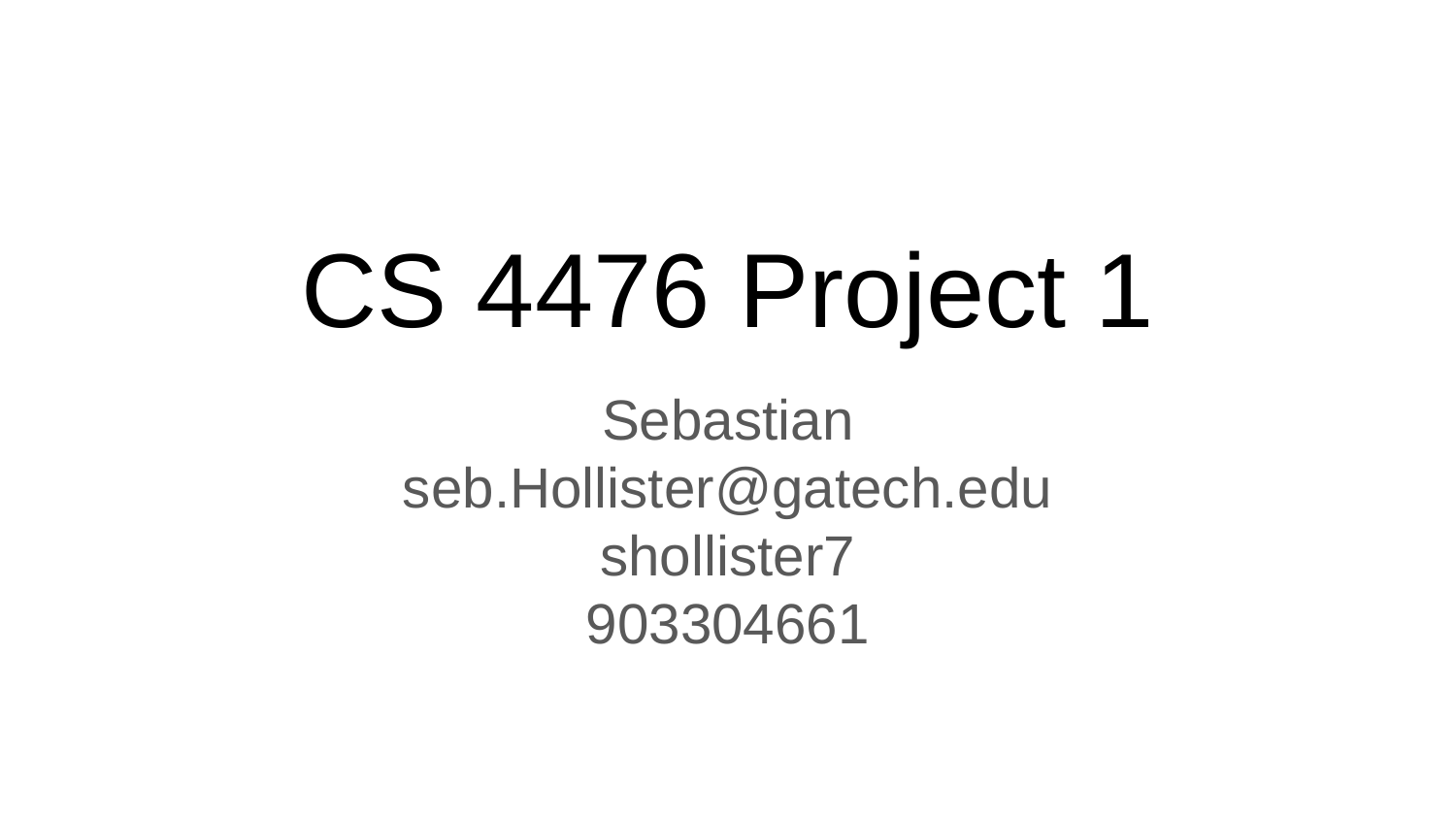

# CS 4476 Project 1
Sebastian
seb.Hollister@gatech.edu
shollister7
903304661